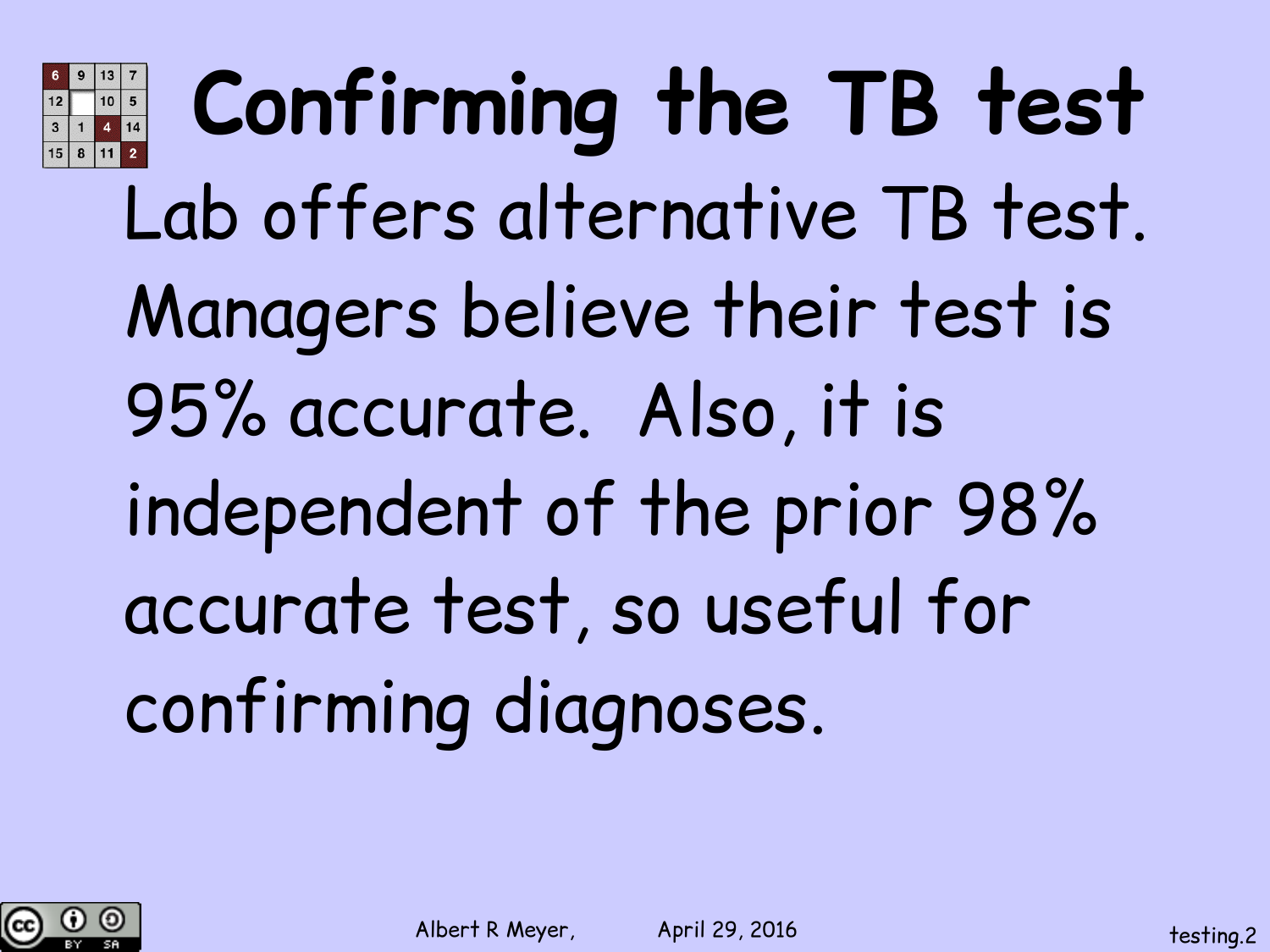

Confirming the TB test
Lab offers alternative TB test.
Managers believe their test is
95% accurate.  Also, it is
independent of the prior 98%
accurate test, so useful for
confirming diagnoses.
testing.2